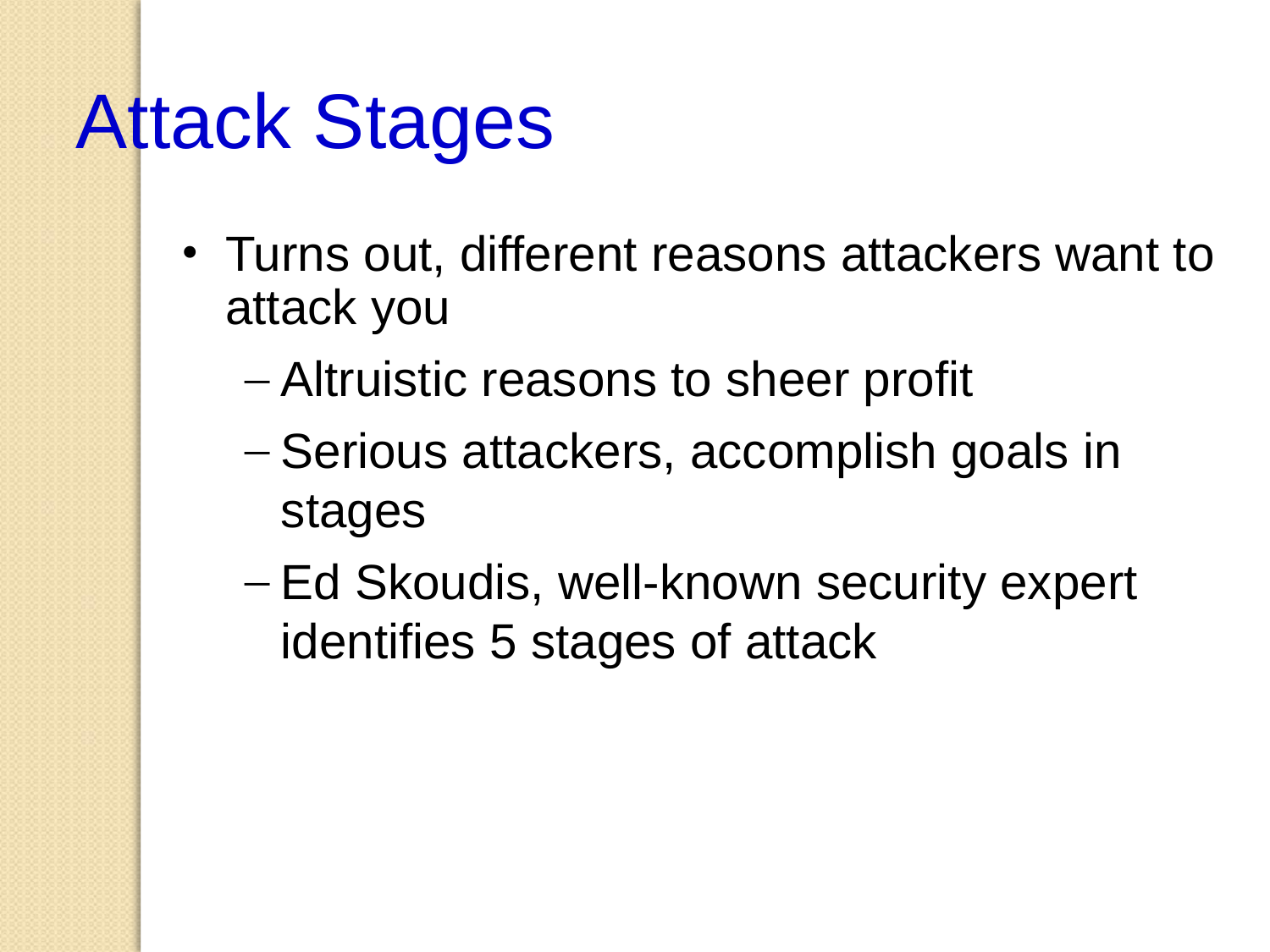

Attack Stages
Turns out, different reasons attackers want to attack you
Altruistic reasons to sheer profit
Serious attackers, accomplish goals in stages
Ed Skoudis, well-known security expert identifies 5 stages of attack